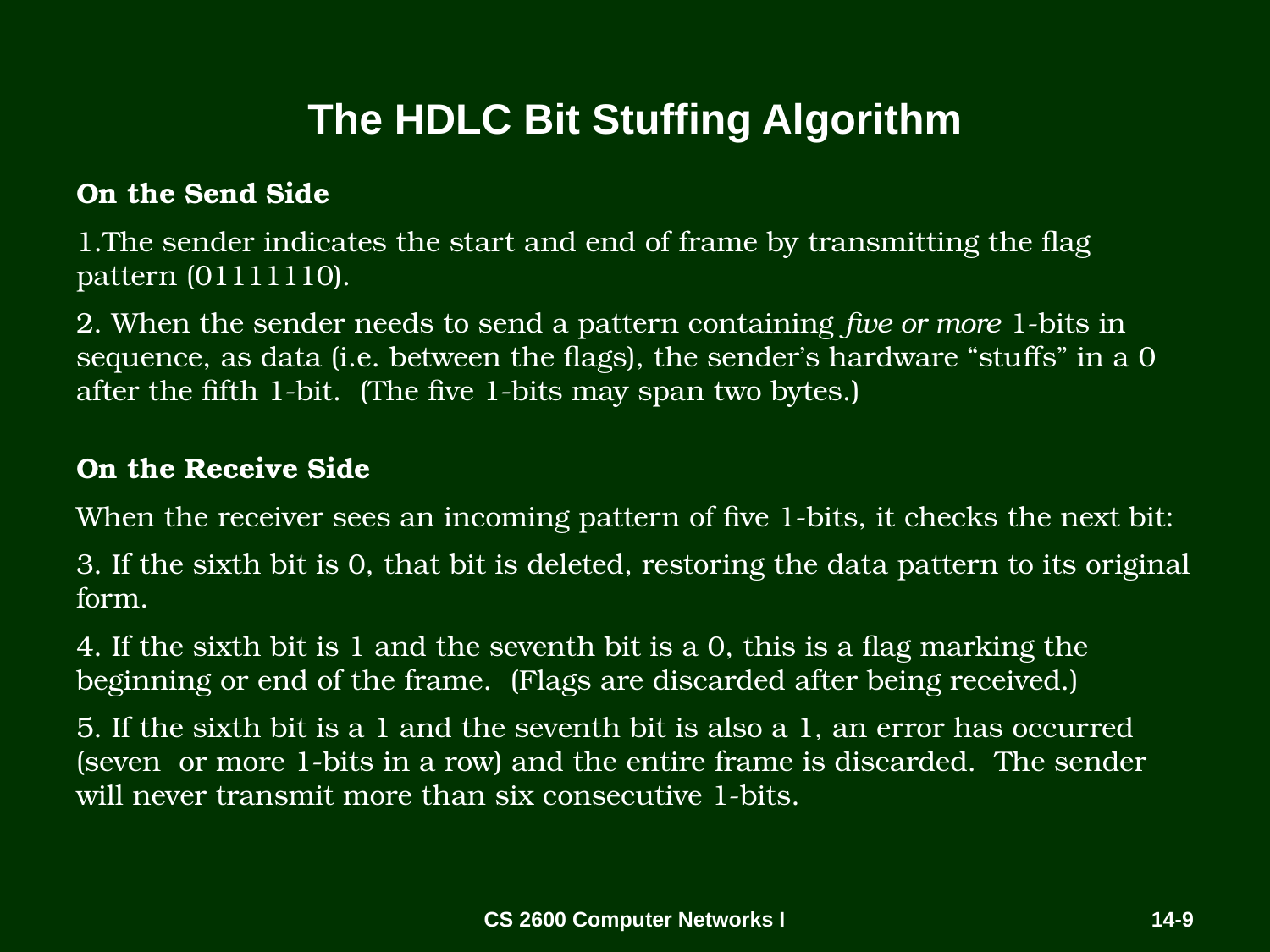

# The HDLC Bit Stuffing Algorithm
On the Send Side
The sender indicates the start and end of frame by transmitting the flag pattern (01111110).
2. When the sender needs to send a pattern containing five or more 1-bits in sequence, as data (i.e. between the flags), the sender’s hardware “stuffs” in a 0 after the fifth 1-bit.  (The five 1-bits may span two bytes.)

On the Receive Side
When the receiver sees an incoming pattern of five 1-bits, it checks the next bit:
3. If the sixth bit is 0, that bit is deleted, restoring the data pattern to its original form.
4. If the sixth bit is 1 and the seventh bit is a 0, this is a flag marking the beginning or end of the frame.  (Flags are discarded after being received.)
5. If the sixth bit is a 1 and the seventh bit is also a 1, an error has occurred (seven  or more 1-bits in a row) and the entire frame is discarded.  The sender will never transmit more than six consecutive 1-bits.
CS 2600 Computer Networks I
14-9